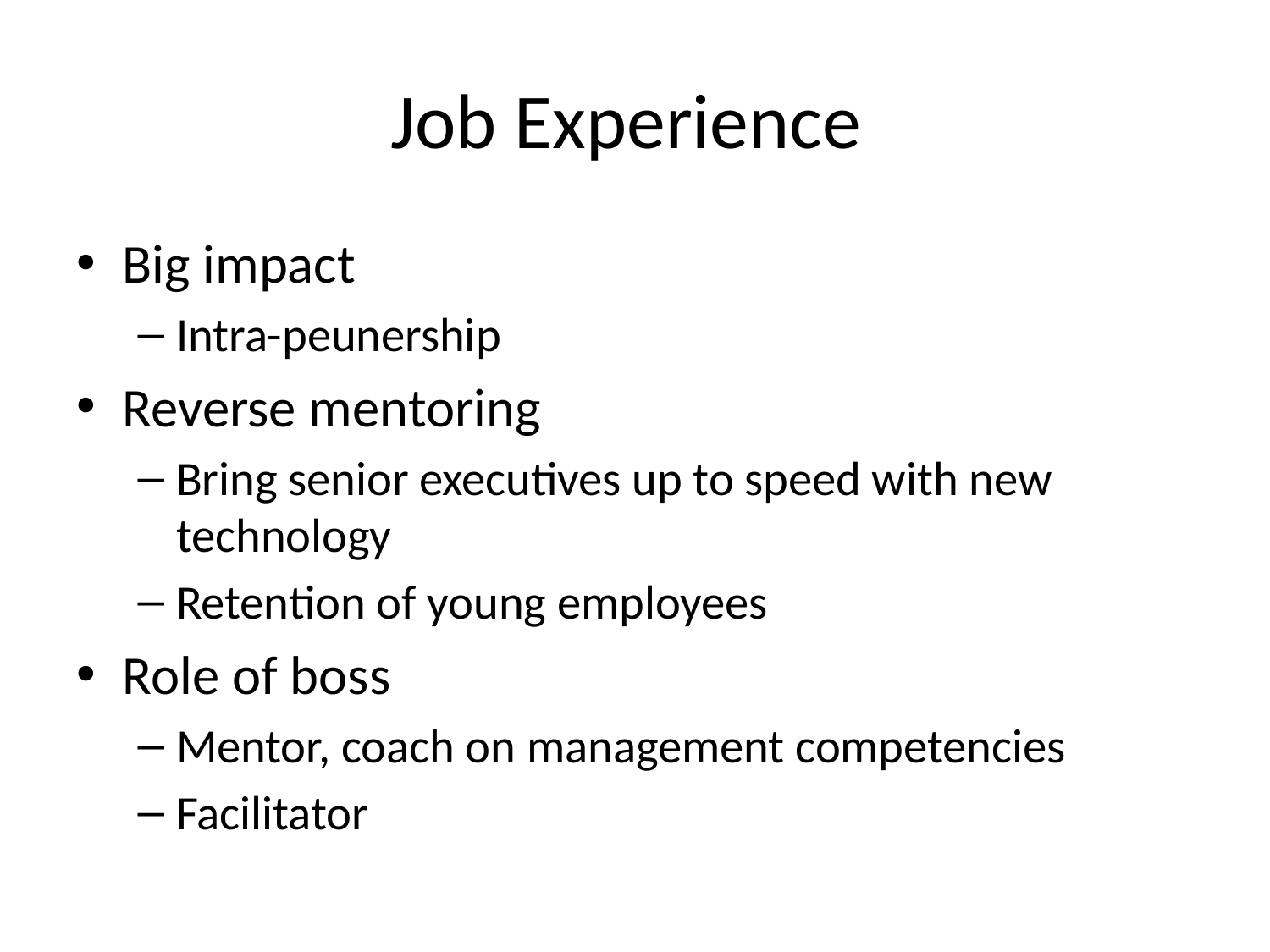

# Job Experience
Big impact
Intra-peunership
Reverse mentoring
Bring senior executives up to speed with new technology
Retention of young employees
Role of boss
Mentor, coach on management competencies
Facilitator